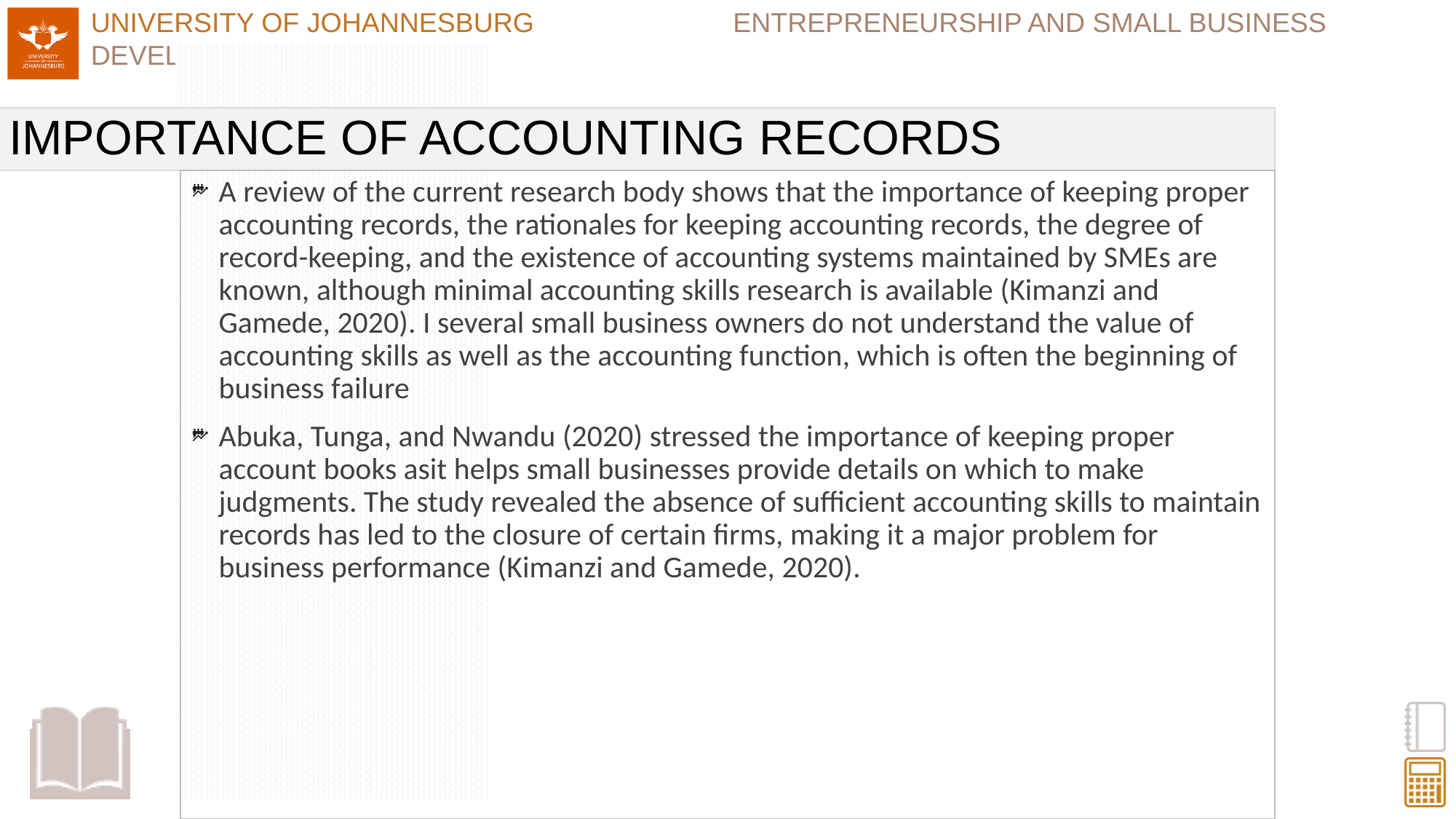

# IMPORTANCE OF ACCOUNTING RECORDS
A review of the current research body shows that the importance of keeping proper accounting records, the rationales for keeping accounting records, the degree of record-keeping, and the existence of accounting systems maintained by SMEs are known, although minimal accounting skills research is available (Kimanzi and Gamede, 2020). I several small business owners do not understand the value of accounting skills as well as the accounting function, which is often the beginning of business failure
Abuka, Tunga, and Nwandu (2020) stressed the importance of keeping proper account books asit helps small businesses provide details on which to make judgments. The study revealed the absence of sufficient accounting skills to maintain records has led to the closure of certain firms, making it a major problem for business performance (Kimanzi and Gamede, 2020).